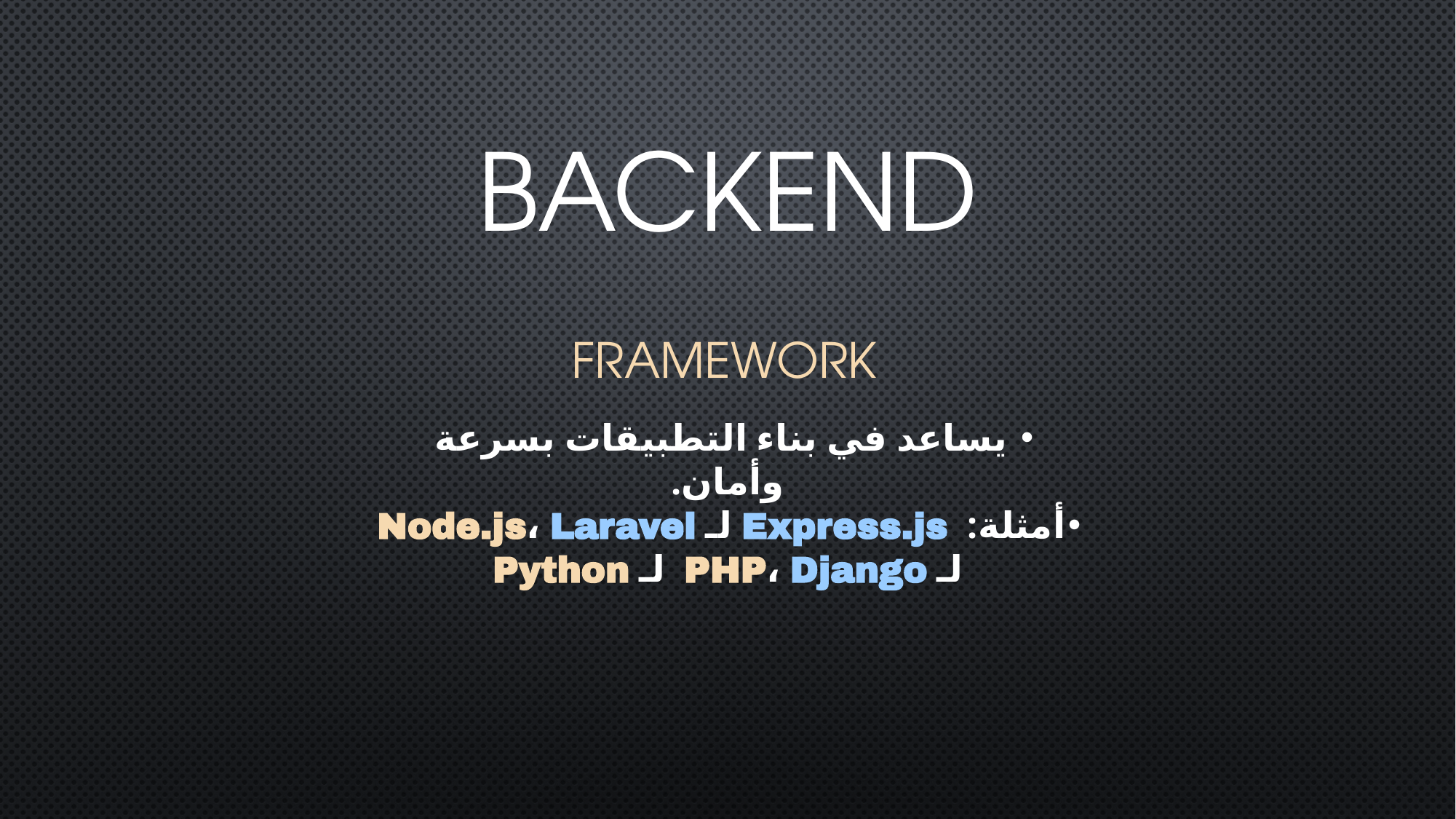

# BACKend
FRAMEWORK

يساعد في بناء التطبيقات بسرعة وأمان.
أمثلة:  Express.js لـ Node.js، Laravel لـ PHP، Django  لـ Python